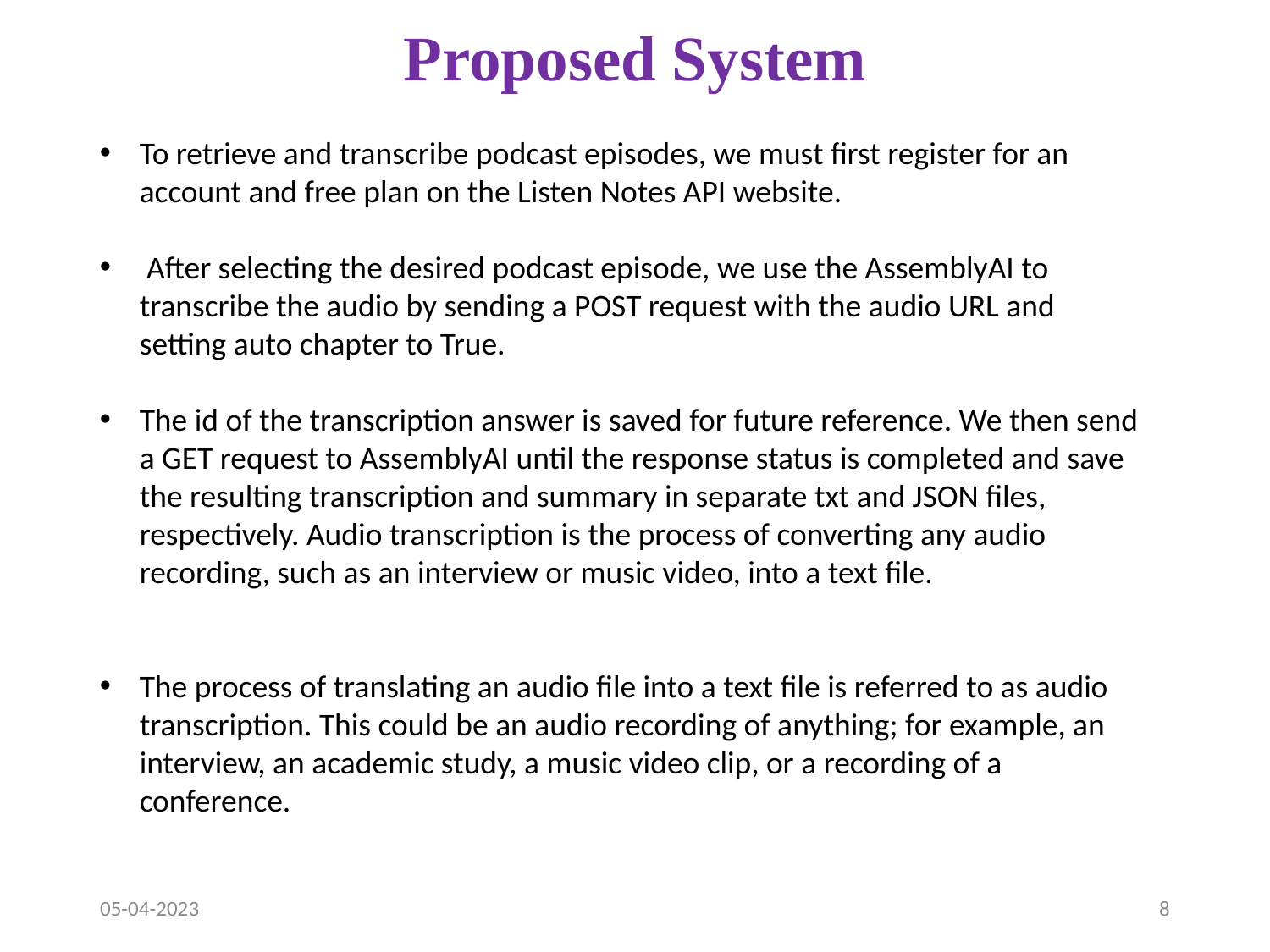

# Proposed System
To retrieve and transcribe podcast episodes, we must first register for an account and free plan on the Listen Notes API website.

 After selecting the desired podcast episode, we use the AssemblyAI to transcribe the audio by sending a POST request with the audio URL and setting auto chapter to True.

The id of the transcription answer is saved for future reference. We then send a GET request to AssemblyAI until the response status is completed and save the resulting transcription and summary in separate txt and JSON files, respectively. Audio transcription is the process of converting any audio recording, such as an interview or music video, into a text file.

The process of translating an audio file into a text file is referred to as audio transcription. This could be an audio recording of anything; for example, an interview, an academic study, a music video clip, or a recording of a conference.

05-04-2023
8